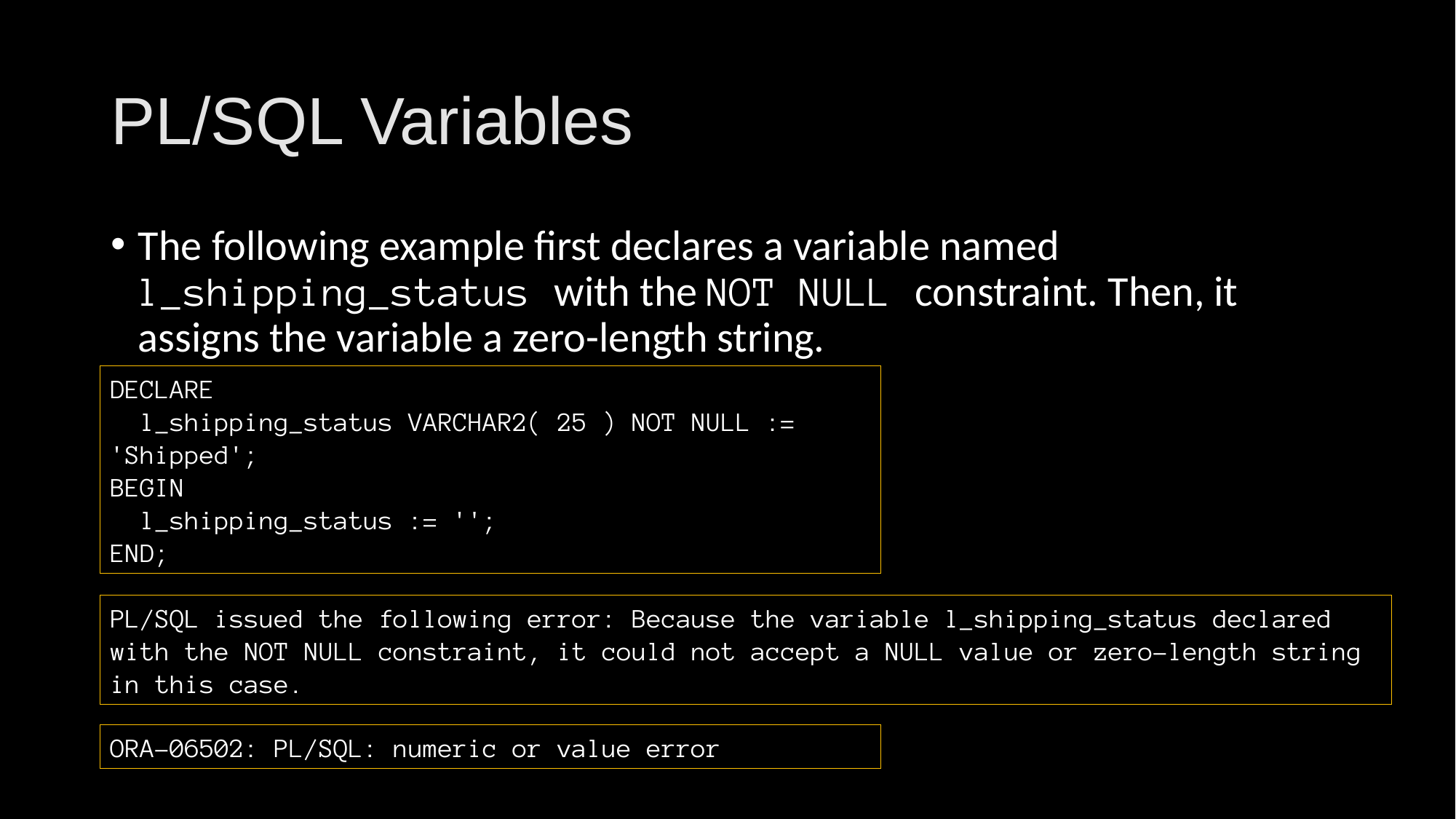

# PL/SQL Variables
The following example first declares a variable named l_shipping_status with the NOT NULL constraint. Then, it assigns the variable a zero-length string.

DECLARE
  l_shipping_status VARCHAR2( 25 ) NOT NULL := 'Shipped';
BEGIN
  l_shipping_status := '';
END;
PL/SQL issued the following error: Because the variable l_shipping_status declared with the NOT NULL constraint, it could not accept a NULL value or zero-length string in this case.
ORA-06502: PL/SQL: numeric or value error